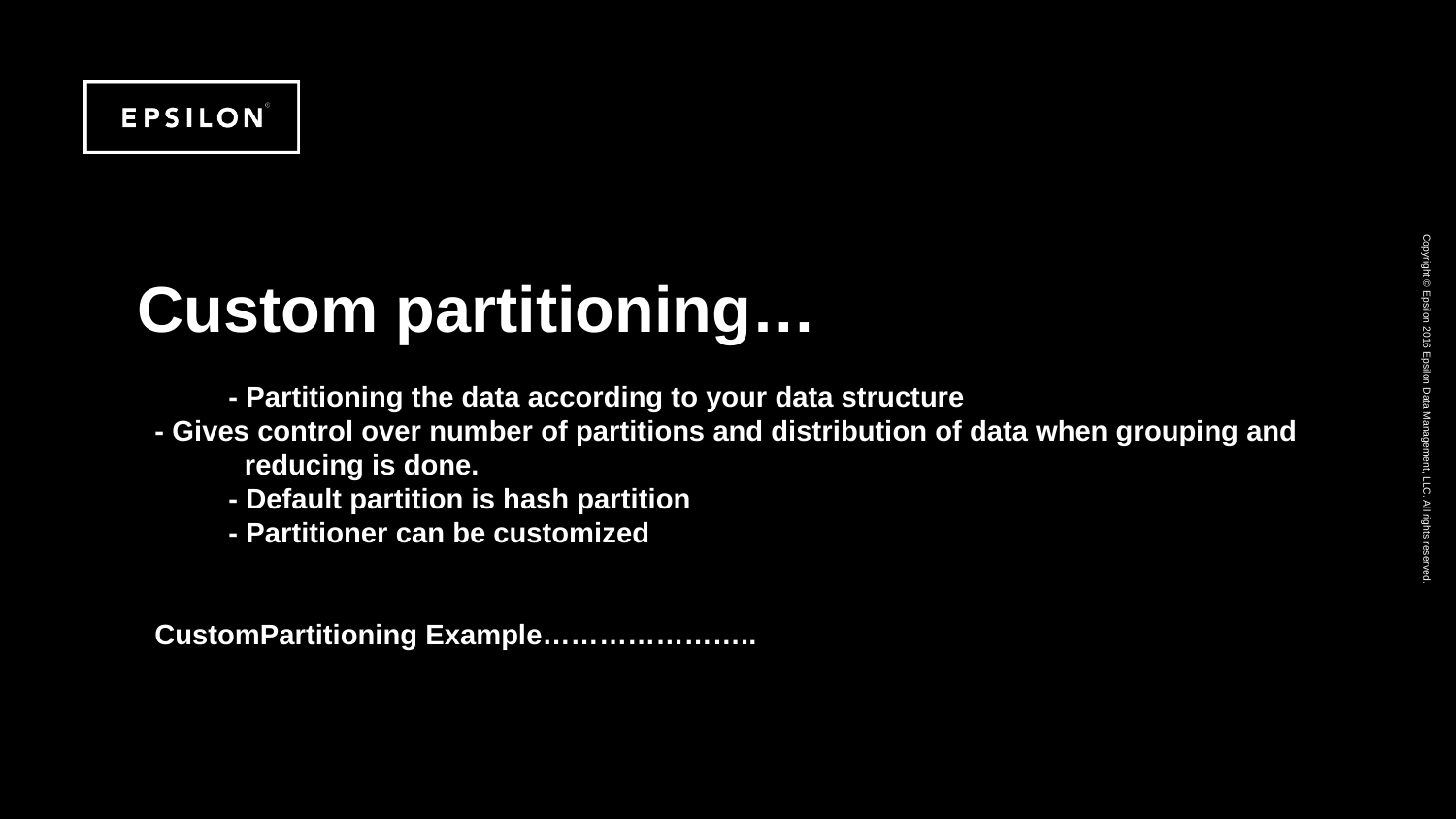

# Custom partitioning… - Partitioning the data according to your data structure - Gives control over number of partitions and distribution of data when grouping and reducing is done. - Default partition is hash partition - Partitioner can be customized CustomPartitioning Example…………………..